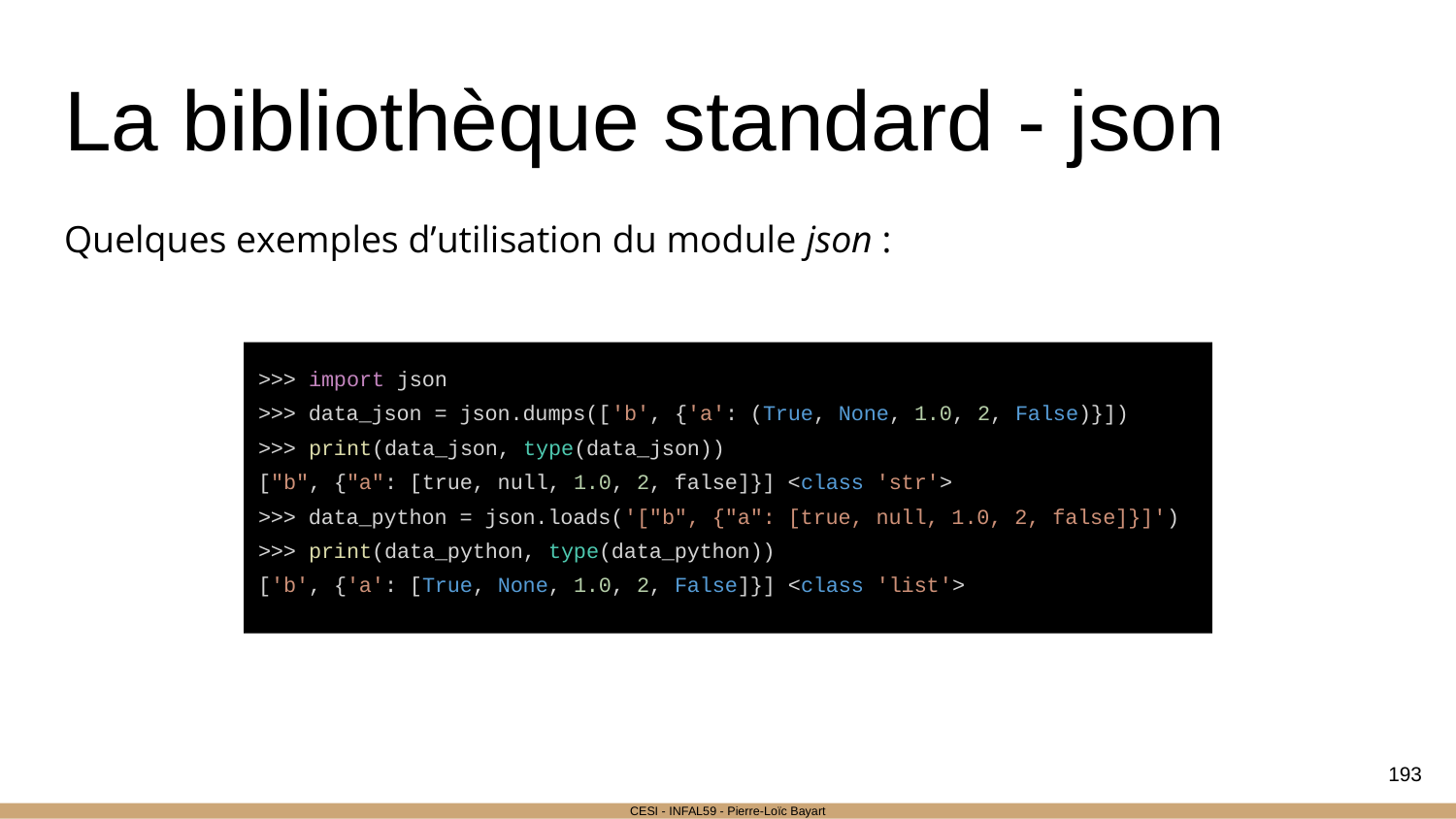

# La bibliothèque standard - json
Quelques exemples d’utilisation du module json :
>>> import json
>>> data_json = json.dumps(['b', {'a': (True, None, 1.0, 2, False)}])
>>> print(data_json, type(data_json))
["b", {"a": [true, null, 1.0, 2, false]}] <class 'str'>
>>> data_python = json.loads('["b", {"a": [true, null, 1.0, 2, false]}]')
>>> print(data_python, type(data_python))
['b', {'a': [True, None, 1.0, 2, False]}] <class 'list'>
193